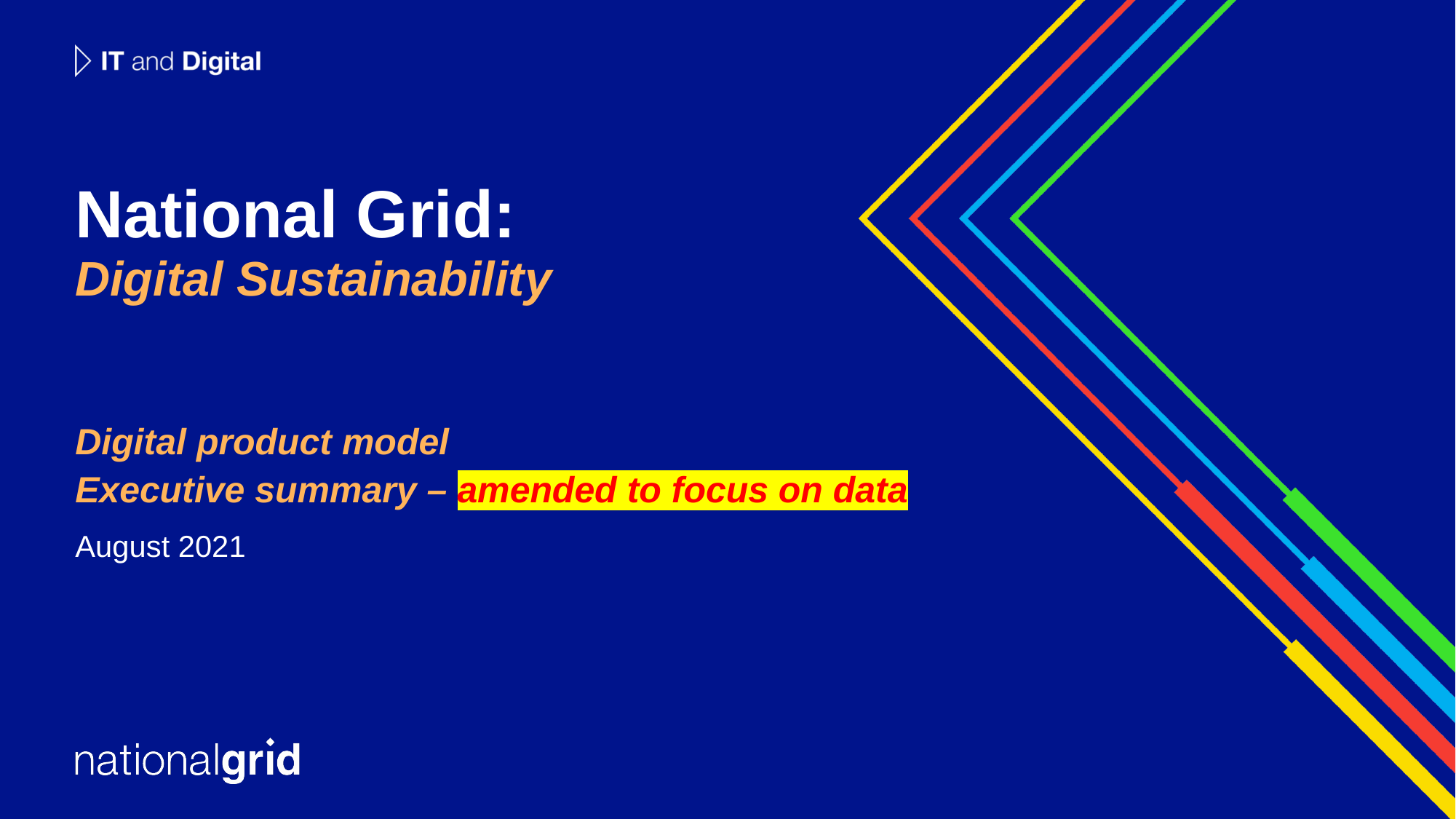

# National Grid: Digital Sustainability
Digital product model
Executive summary – amended to focus on data
August 2021